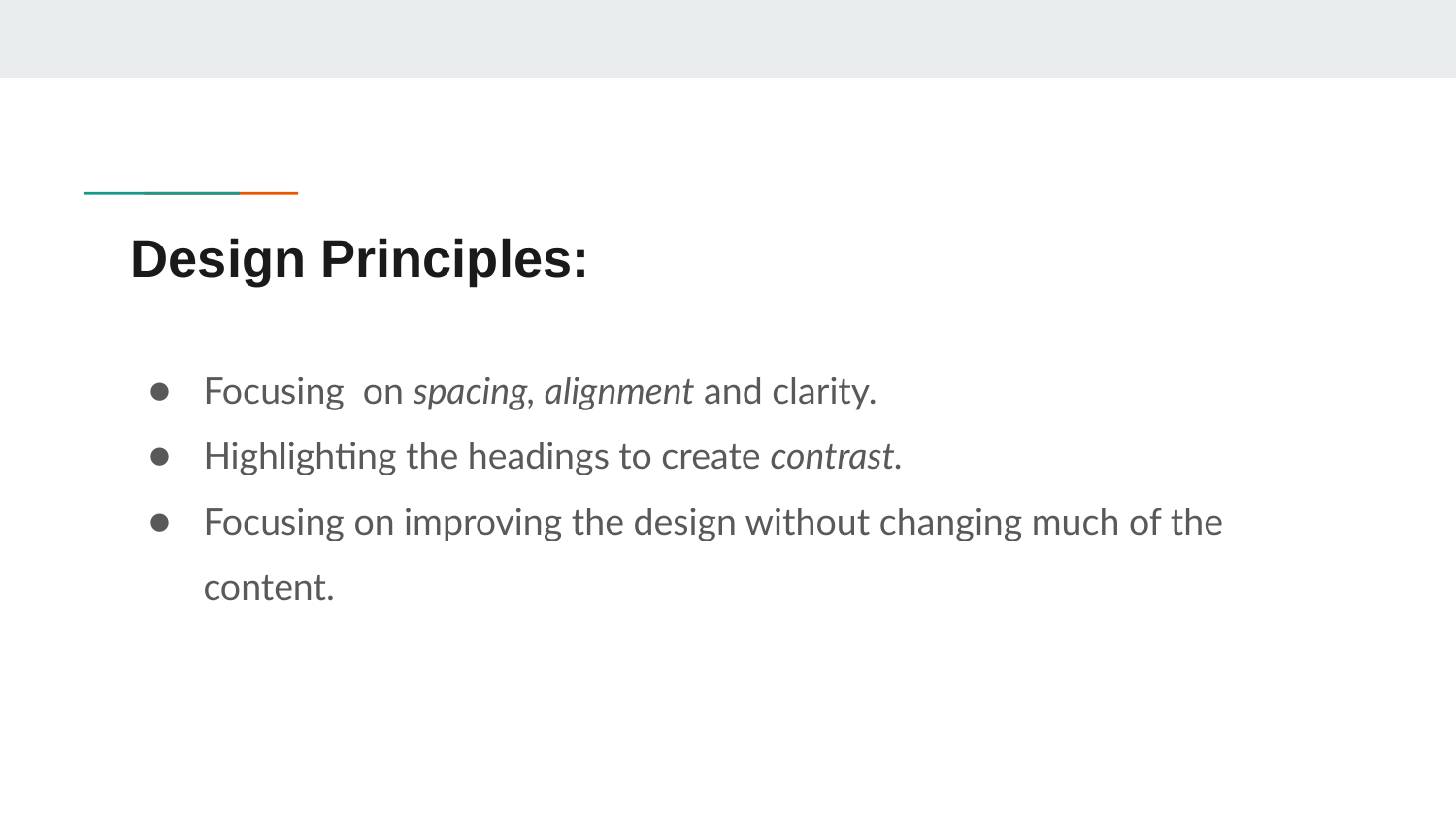

# Design Principles:
Focusing  on spacing, alignment and clarity.
Highlighting the headings to create contrast.
Focusing on improving the design without changing much of the content.